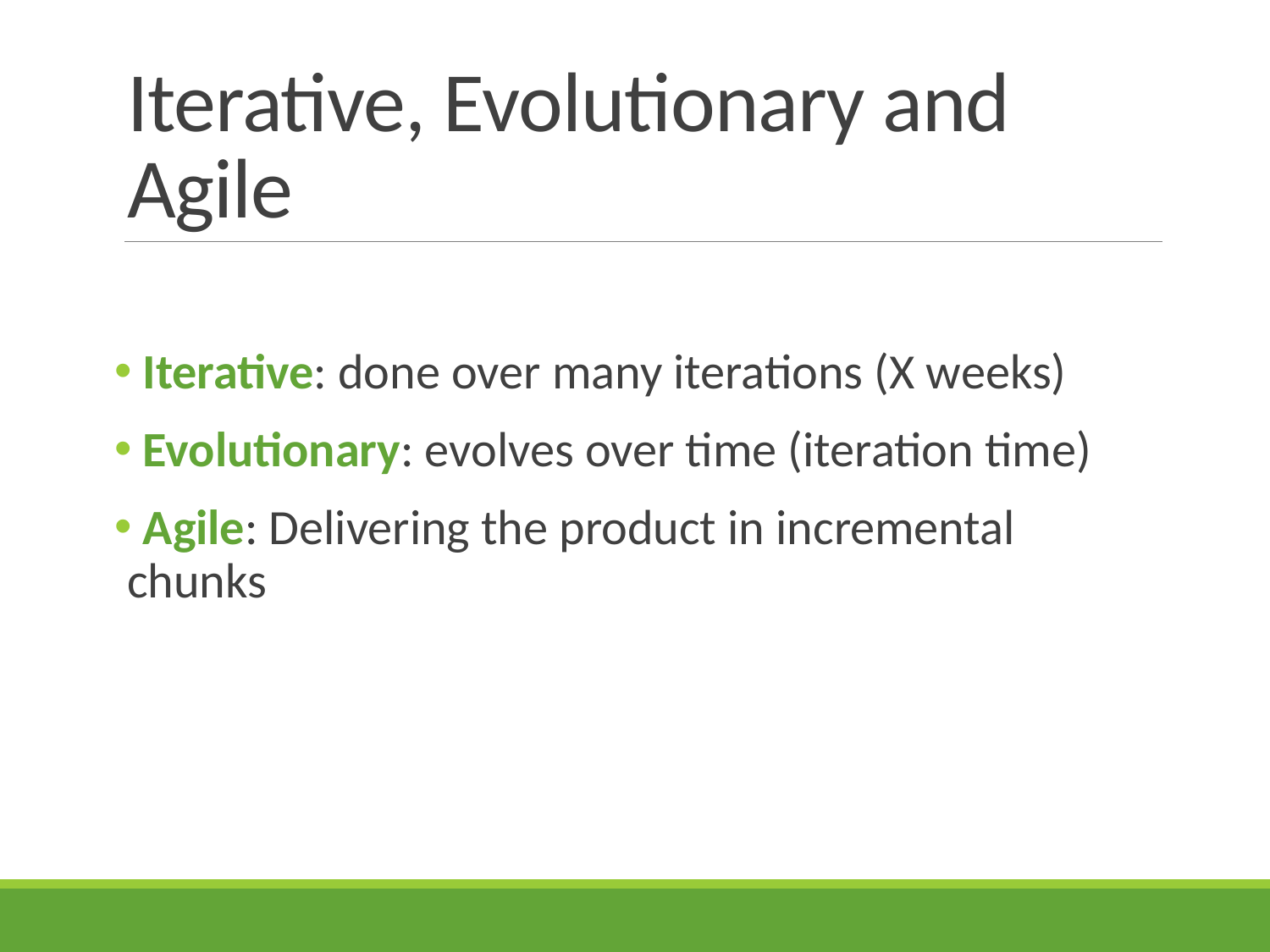

# Iterative, Evolutionary and Agile

 Iterative: done over many iterations (X weeks)
 Evolutionary: evolves over time (iteration time)
 Agile: Delivering the product in incremental chunks